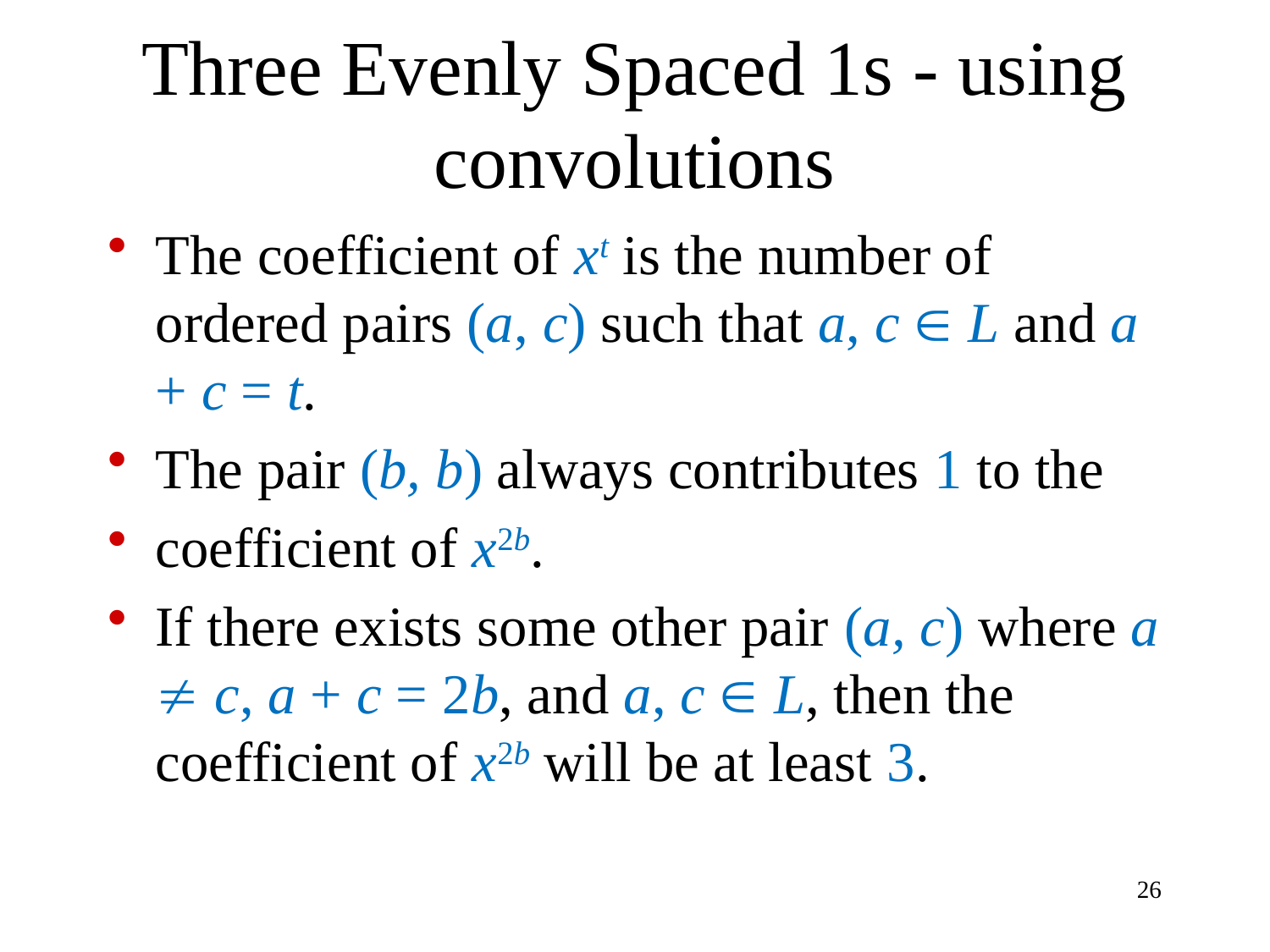

# Three Evenly Spaced 1s - using convolutions
The coefficient of xt is the number of ordered pairs (a, c) such that a, c ∈ L and a + c = t.
The pair (b, b) always contributes 1 to the
coefficient of x2b.
If there exists some other pair (a, c) where a ≠ c, a + c = 2b, and a, c ∈ L, then the coefficient of x2b will be at least 3.
26